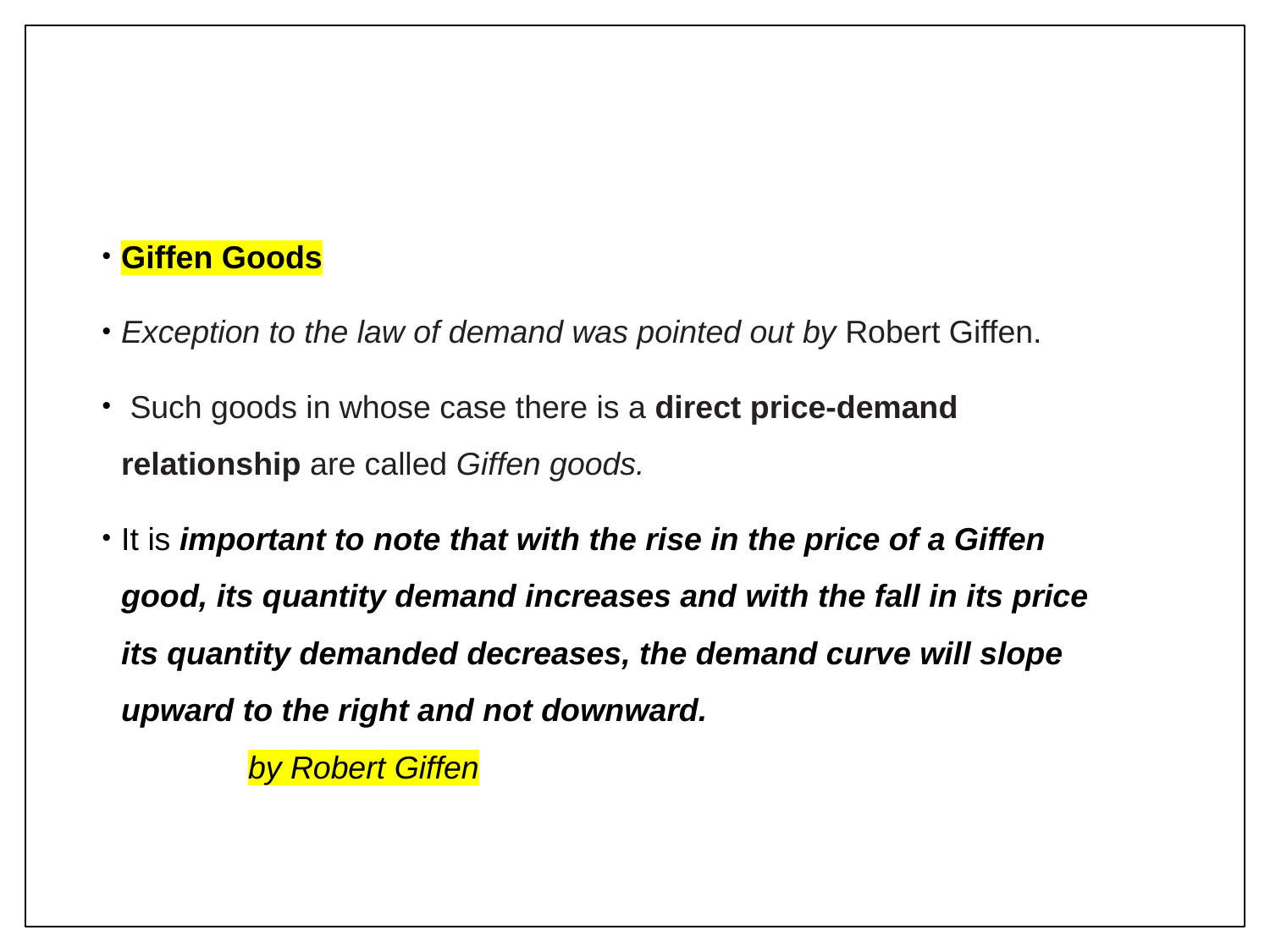

Giffen Goods
Exception to the law of demand was pointed out by Robert Giffen.
 Such goods in whose case there is a direct price-demand relationship are called Giffen goods.
It is important to note that with the rise in the price of a Giffen good, its quantity demand increases and with the fall in its price its quantity demanded decreases, the demand curve will slope upward to the right and not downward.  				by Robert Giffen